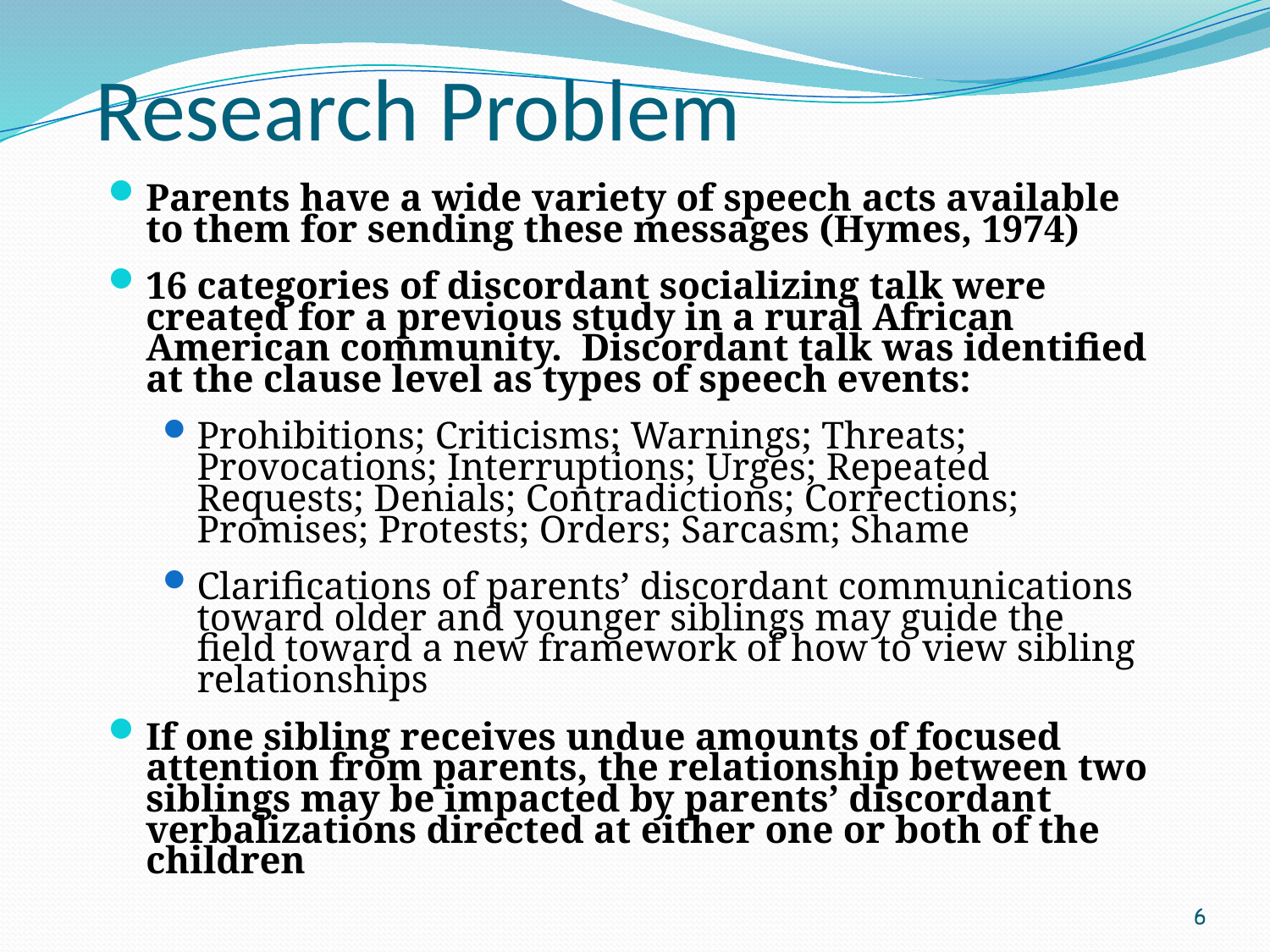

# Research Problem
Parents have a wide variety of speech acts available to them for sending these messages (Hymes, 1974)
16 categories of discordant socializing talk were created for a previous study in a rural African American community.  Discordant talk was identified at the clause level as types of speech events:
Prohibitions; Criticisms; Warnings; Threats; Provocations; Interruptions; Urges; Repeated Requests; Denials; Contradictions; Corrections; Promises; Protests; Orders; Sarcasm; Shame
Clarifications of parents’ discordant communications toward older and younger siblings may guide the field toward a new framework of how to view sibling relationships
If one sibling receives undue amounts of focused attention from parents, the relationship between two siblings may be impacted by parents’ discordant verbalizations directed at either one or both of the children
6